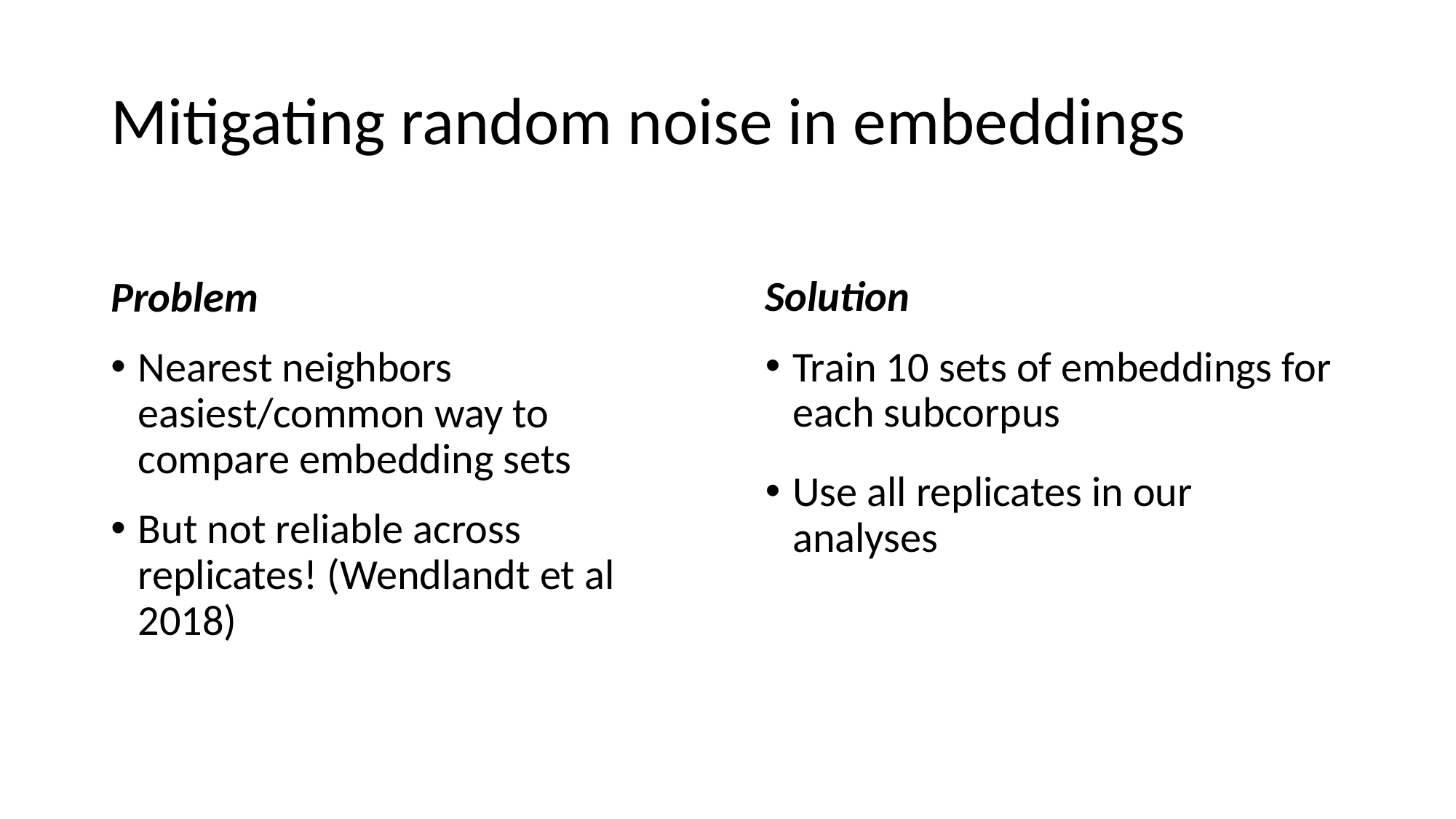

# Mitigating random noise in embeddings
Solution
Train 10 sets of embeddings for each subcorpus
Use all replicates in our analyses
Problem
Nearest neighbors easiest/common way to compare embedding sets
But not reliable across replicates! (Wendlandt et al 2018)